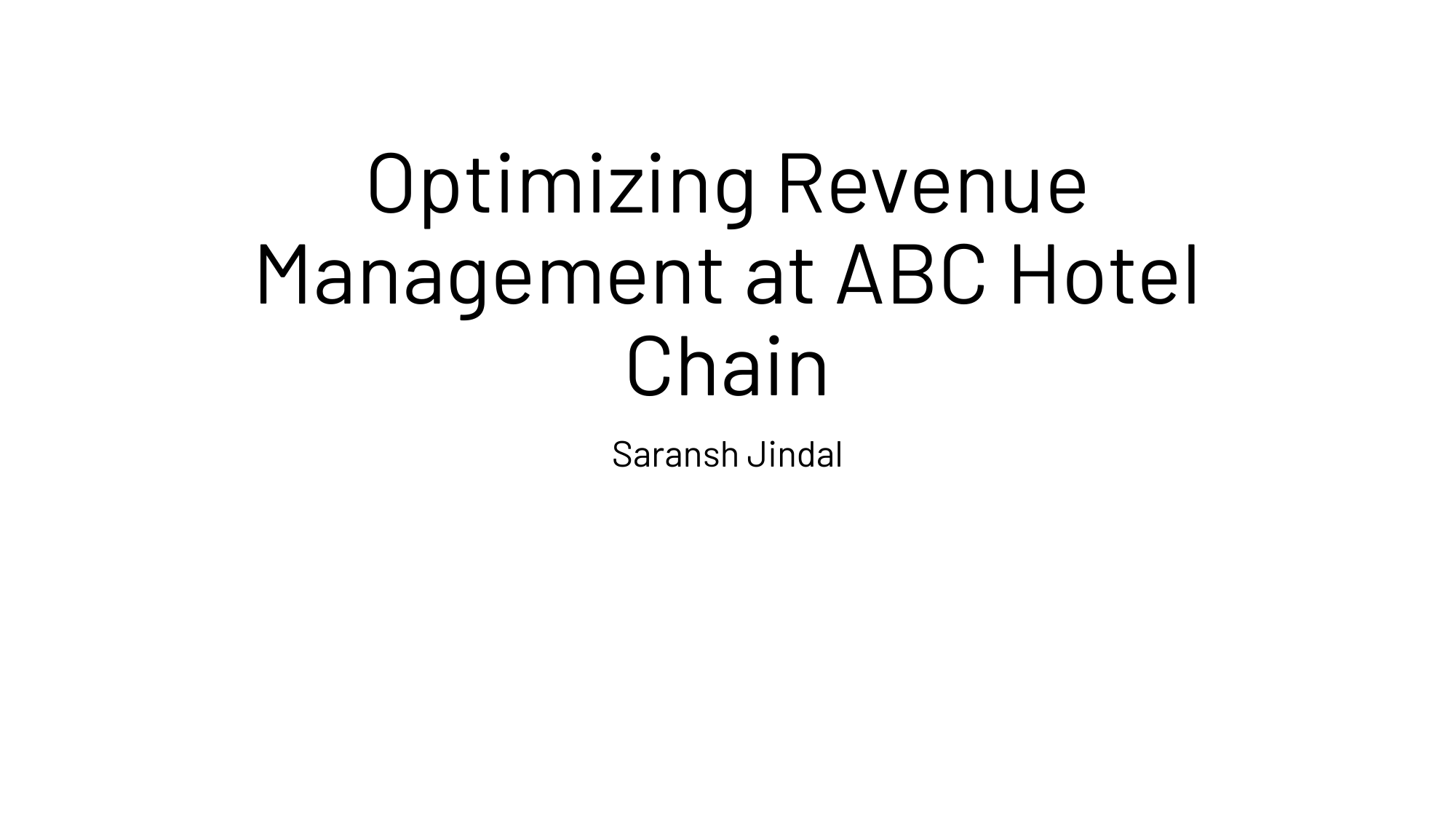

# Optimizing Revenue Management at ABC Hotel Chain
Saransh Jindal